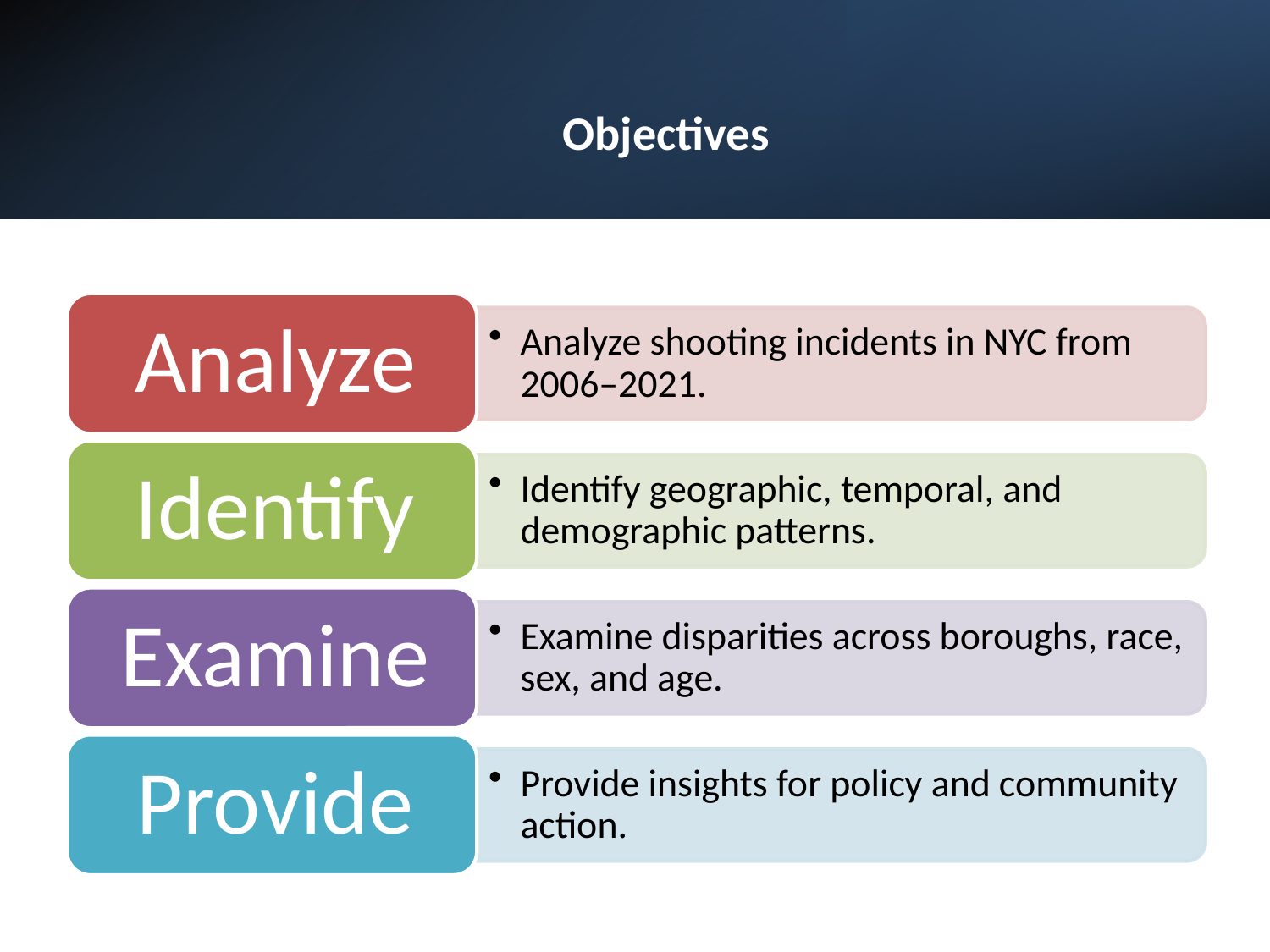

# Objectives
Analyze shooting incidents in NYC from 2006–2021.
Analyze
Identify geographic, temporal, and demographic patterns.
Identify
Examine disparities across boroughs, race, sex, and age.
Examine
Provide insights for policy and community action.
Provide